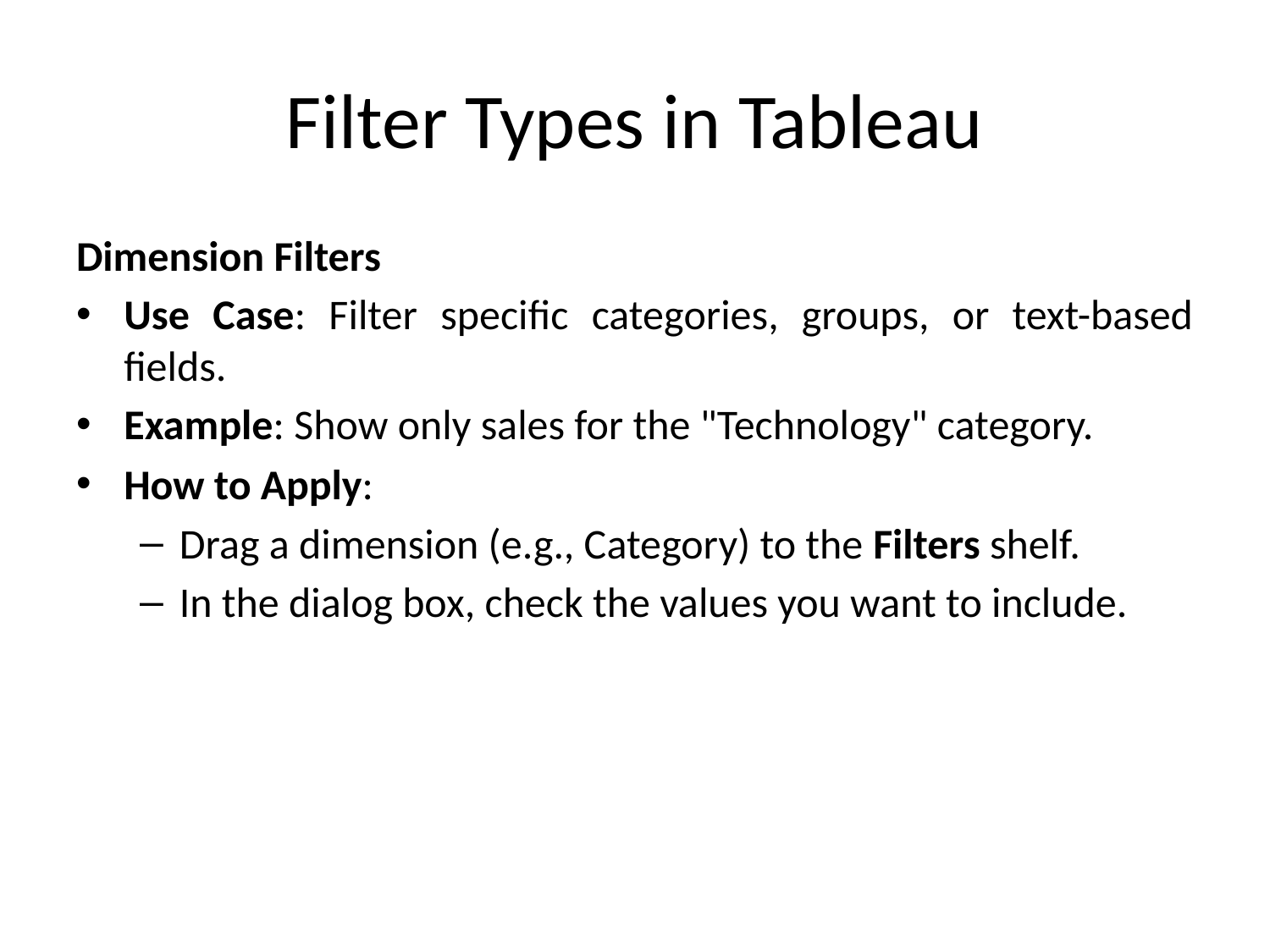

# Filter Types in Tableau
Dimension Filters
Use Case: Filter specific categories, groups, or text-based fields.
Example: Show only sales for the "Technology" category.
How to Apply:
Drag a dimension (e.g., Category) to the Filters shelf.
In the dialog box, check the values you want to include.